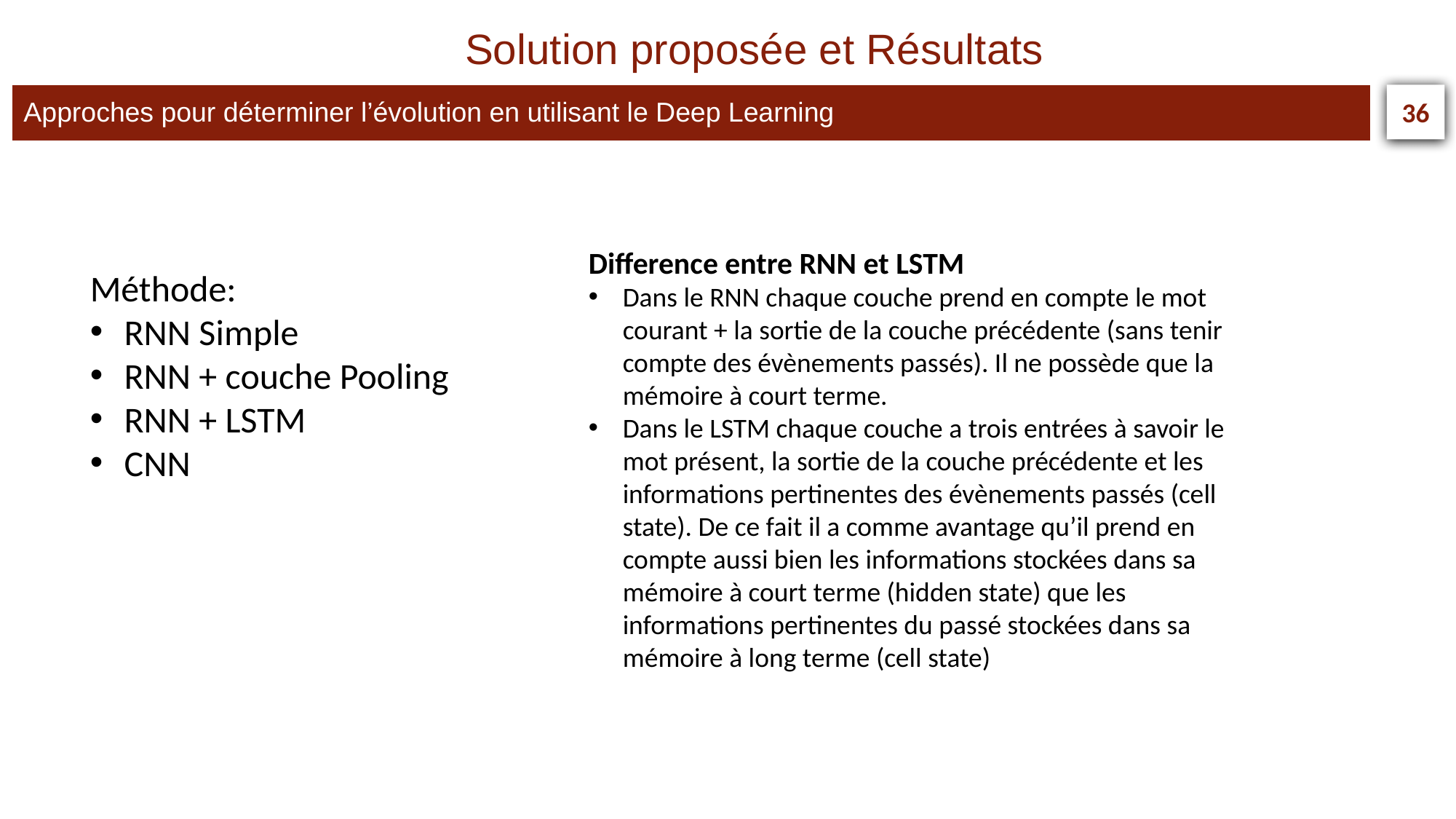

Solution proposée et Résultats

36

Approches pour déterminer l’évolution en utilisant le Deep Learning

: SID (Signal, Image et Document)

Difference entre RNN et LSTM
Dans le RNN chaque couche prend en compte le mot courant + la sortie de la couche précédente (sans tenir compte des évènements passés). Il ne possède que la mémoire à court terme.
Dans le LSTM chaque couche a trois entrées à savoir le mot présent, la sortie de la couche précédente et les informations pertinentes des évènements passés (cell state). De ce fait il a comme avantage qu’il prend en compte aussi bien les informations stockées dans sa mémoire à court terme (hidden state) que les informations pertinentes du passé stockées dans sa mémoire à long terme (cell state)
Méthode:
RNN Simple
RNN + couche Pooling
RNN + LSTM
CNN